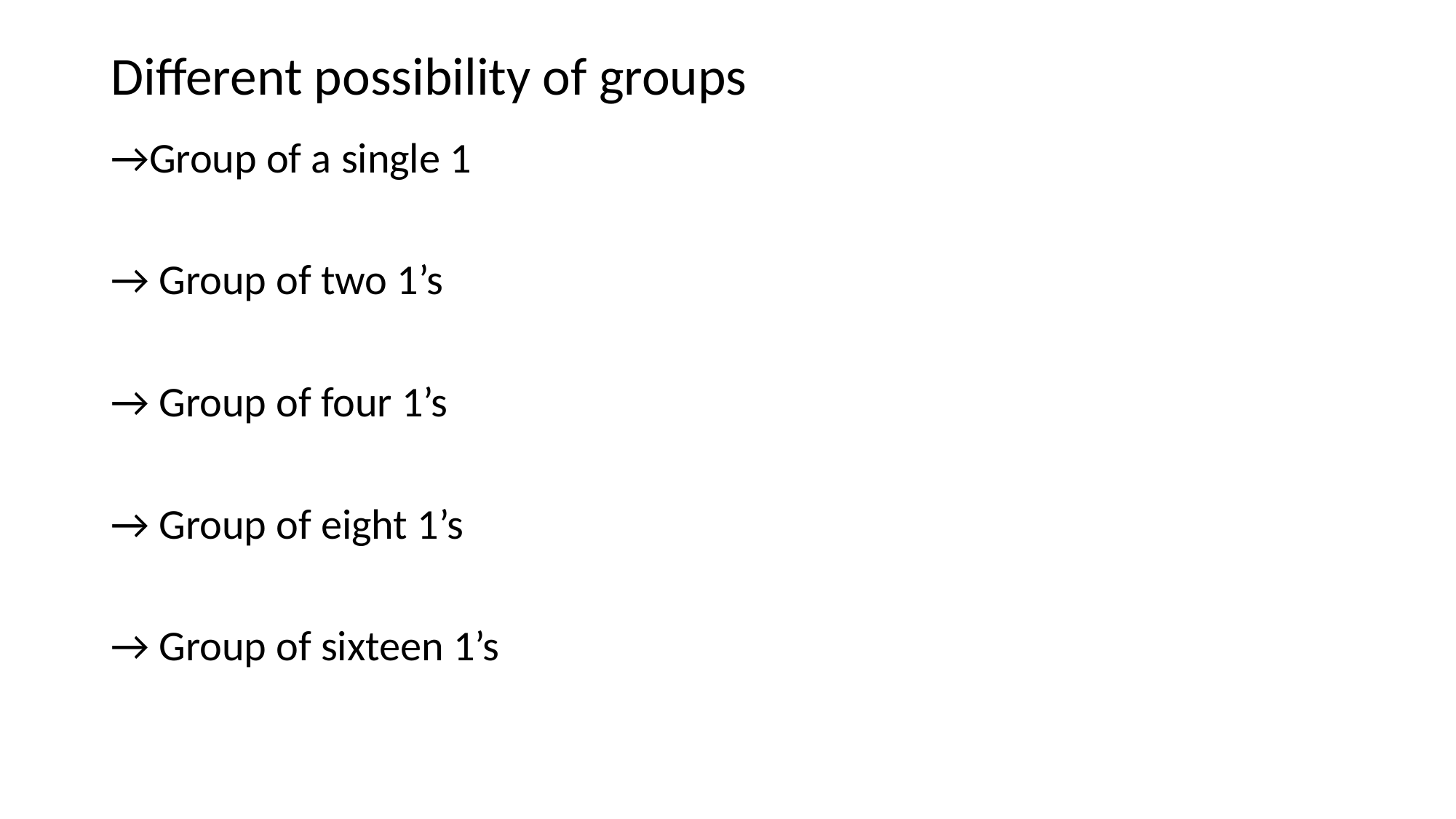

# Different possibility of groups
→Group of a single 1

→ Group of two 1’s

→ Group of four 1’s

→ Group of eight 1’s

→ Group of sixteen 1’s